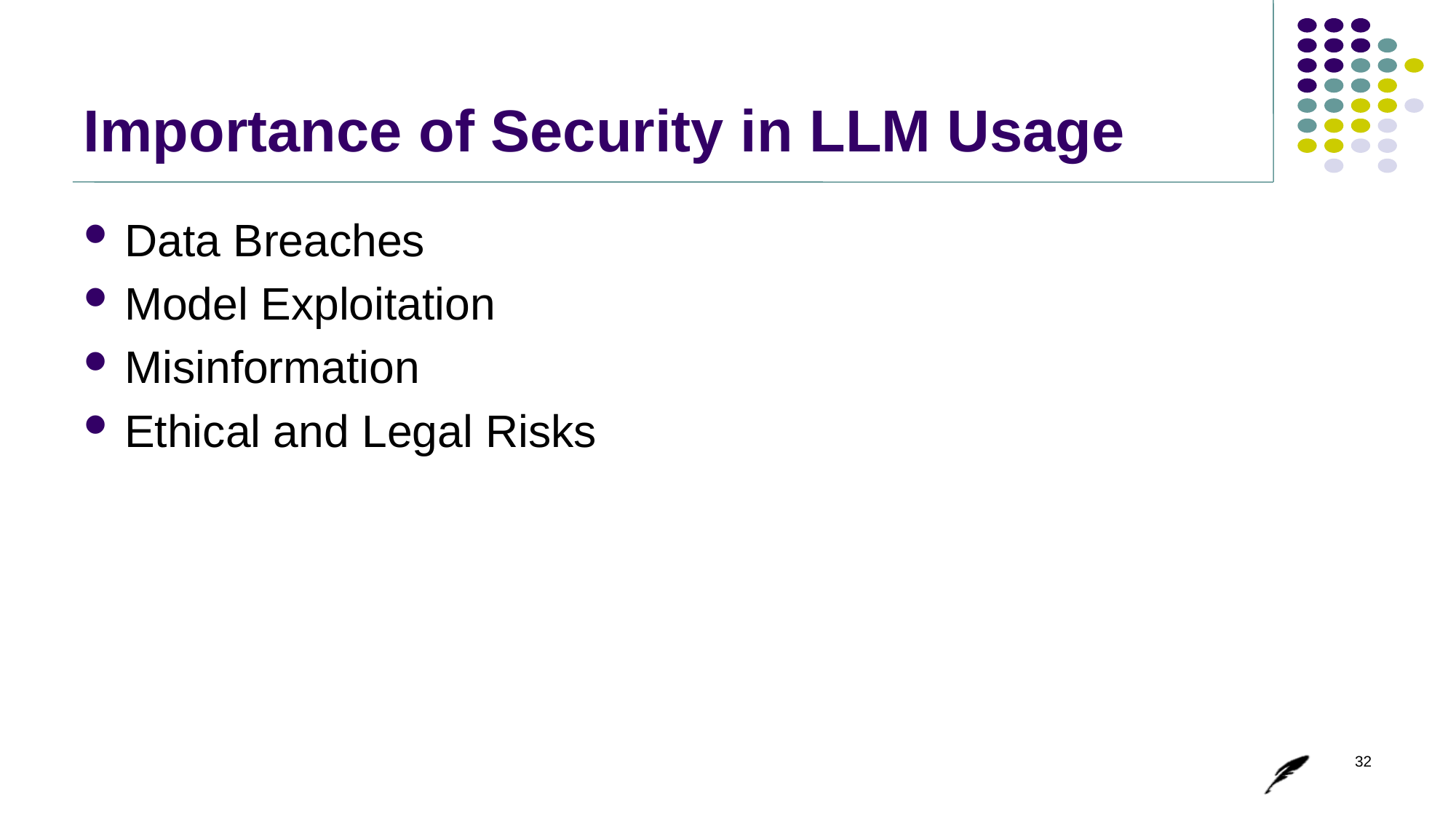

# Importance of Security in LLM Usage
Data Breaches
Model Exploitation
Misinformation
Ethical and Legal Risks
32